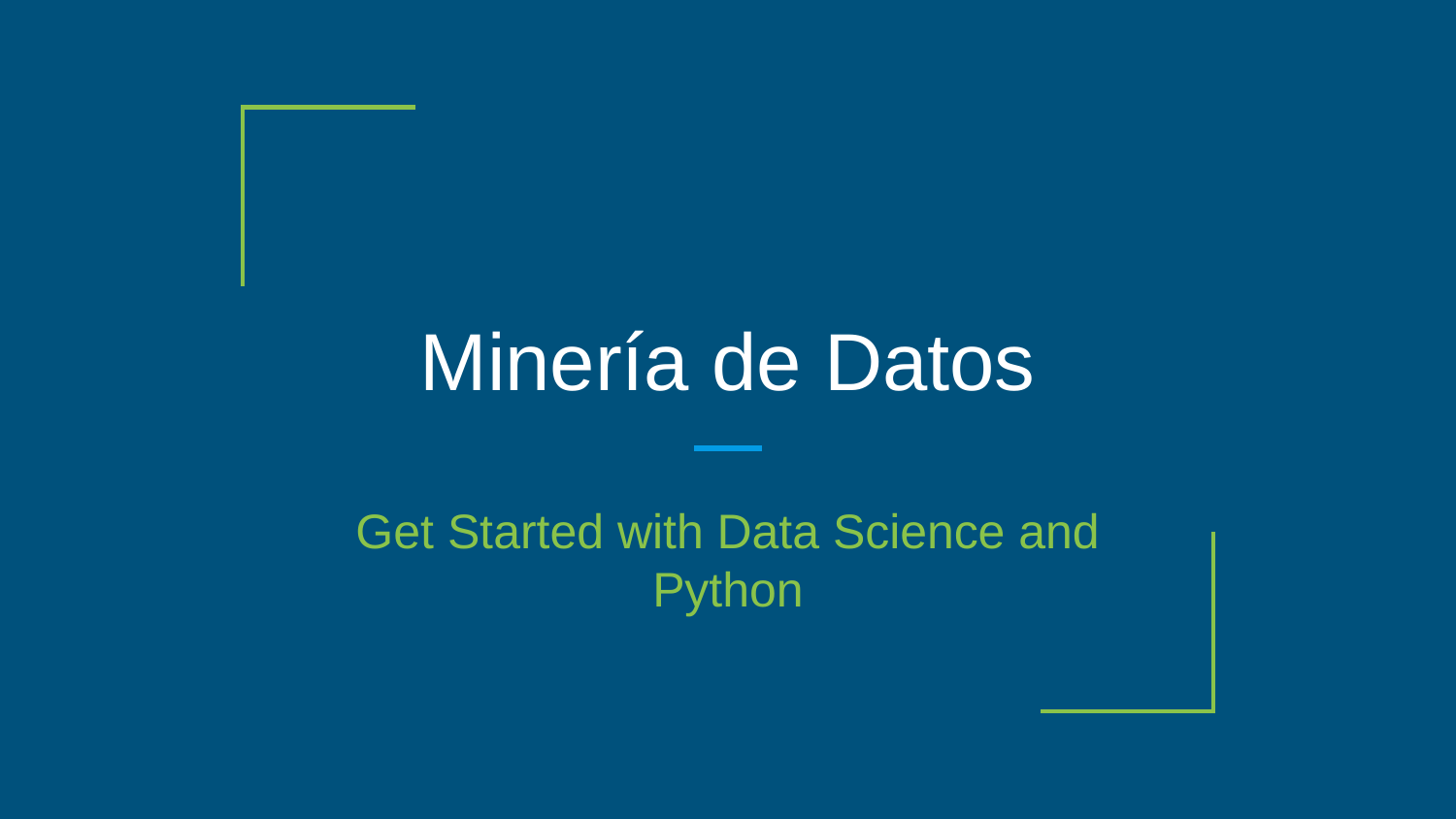

# Minería de Datos
Get Started with Data Science and Python